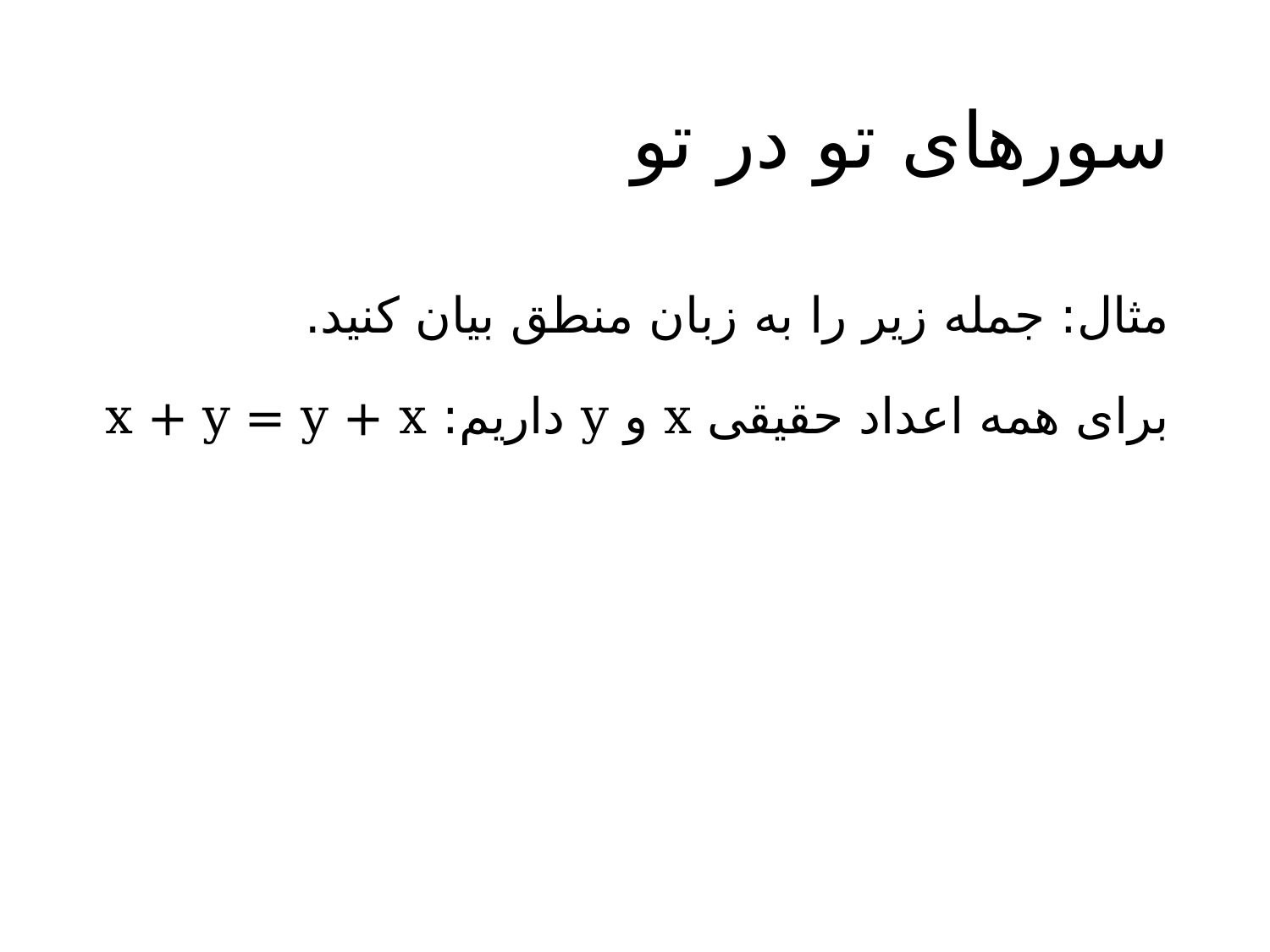

# سورهای تو در تو
مثال: جمله زیر را به زبان منطق بیان کنید.
برای همه اعداد حقیقی x و y داریم: x + y = y + x